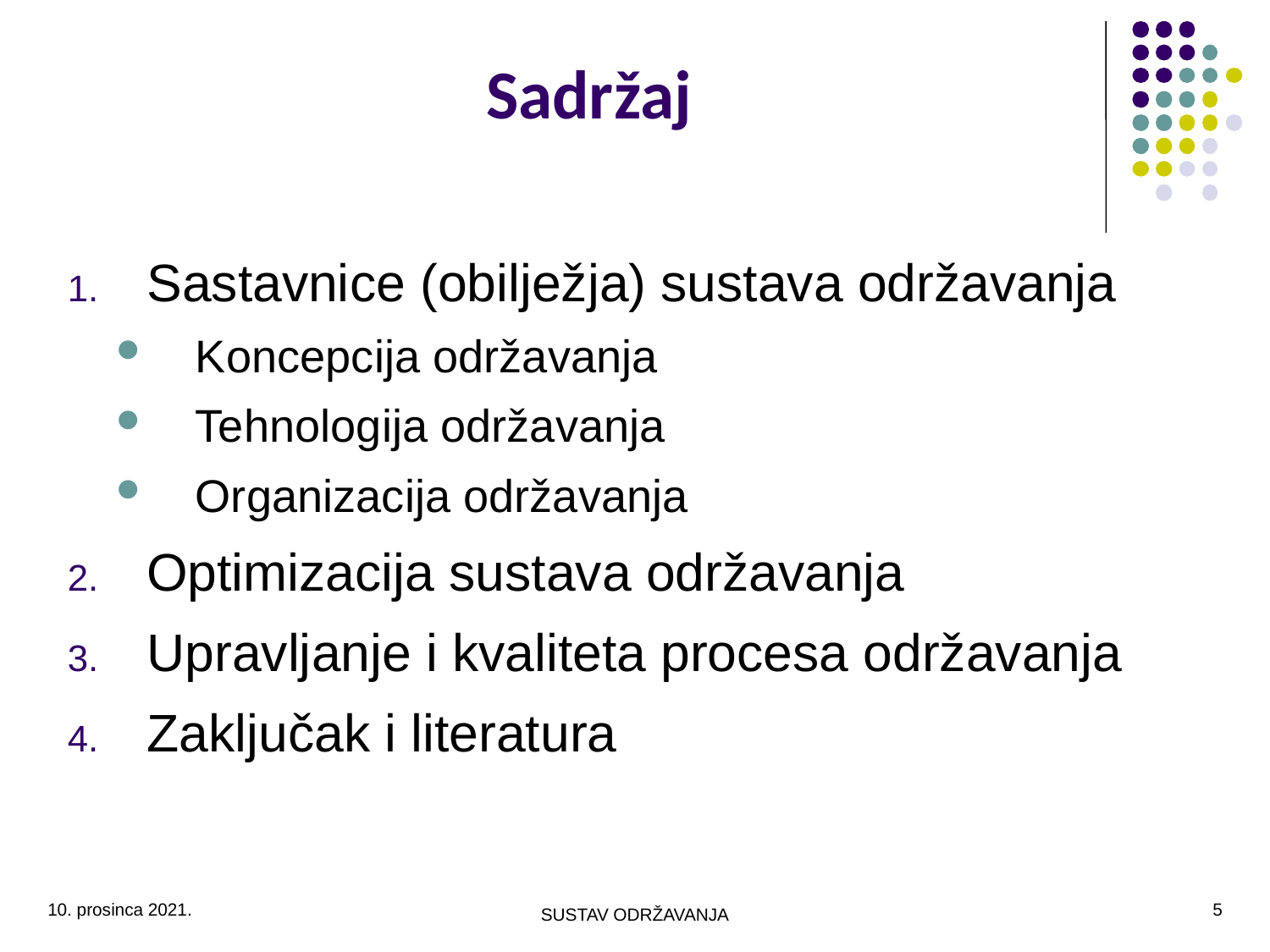

# Sadržaj
Sastavnice (obilježja) sustava održavanja
Koncepcija održavanja
Tehnologija održavanja
Organizacija održavanja
Optimizacija sustava održavanja
Upravljanje i kvaliteta procesa održavanja
Zaključak i literatura
10. prosinca 2021.
5
SUSTAV ODRŽAVANJA